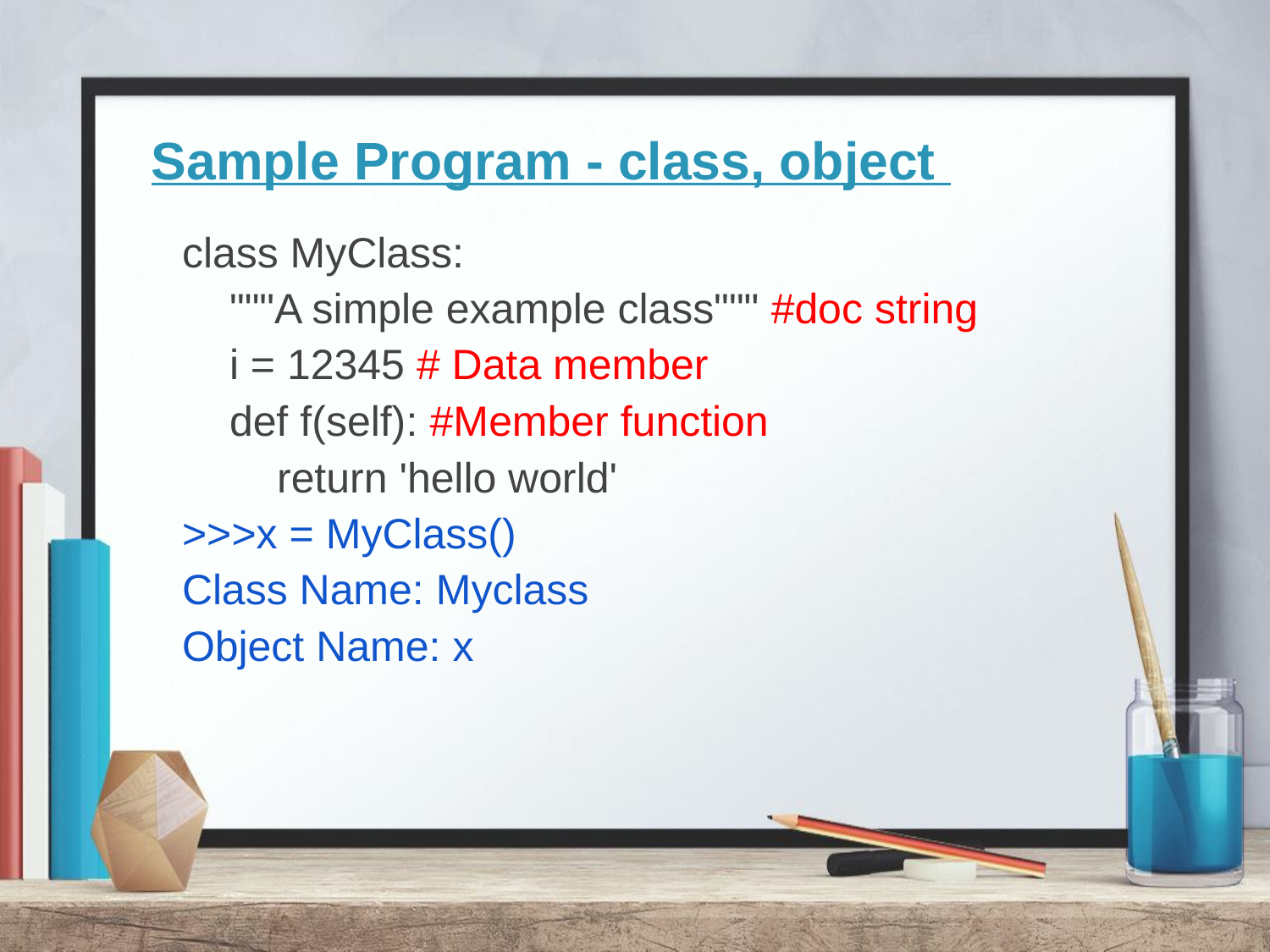

# Sample Program - class, object
class MyClass:
    """A simple example class""" #doc string
    i = 12345 # Data member
    def f(self): #Member function
        return 'hello world'
>>>x = MyClass()
Class Name: Myclass
Object Name: x